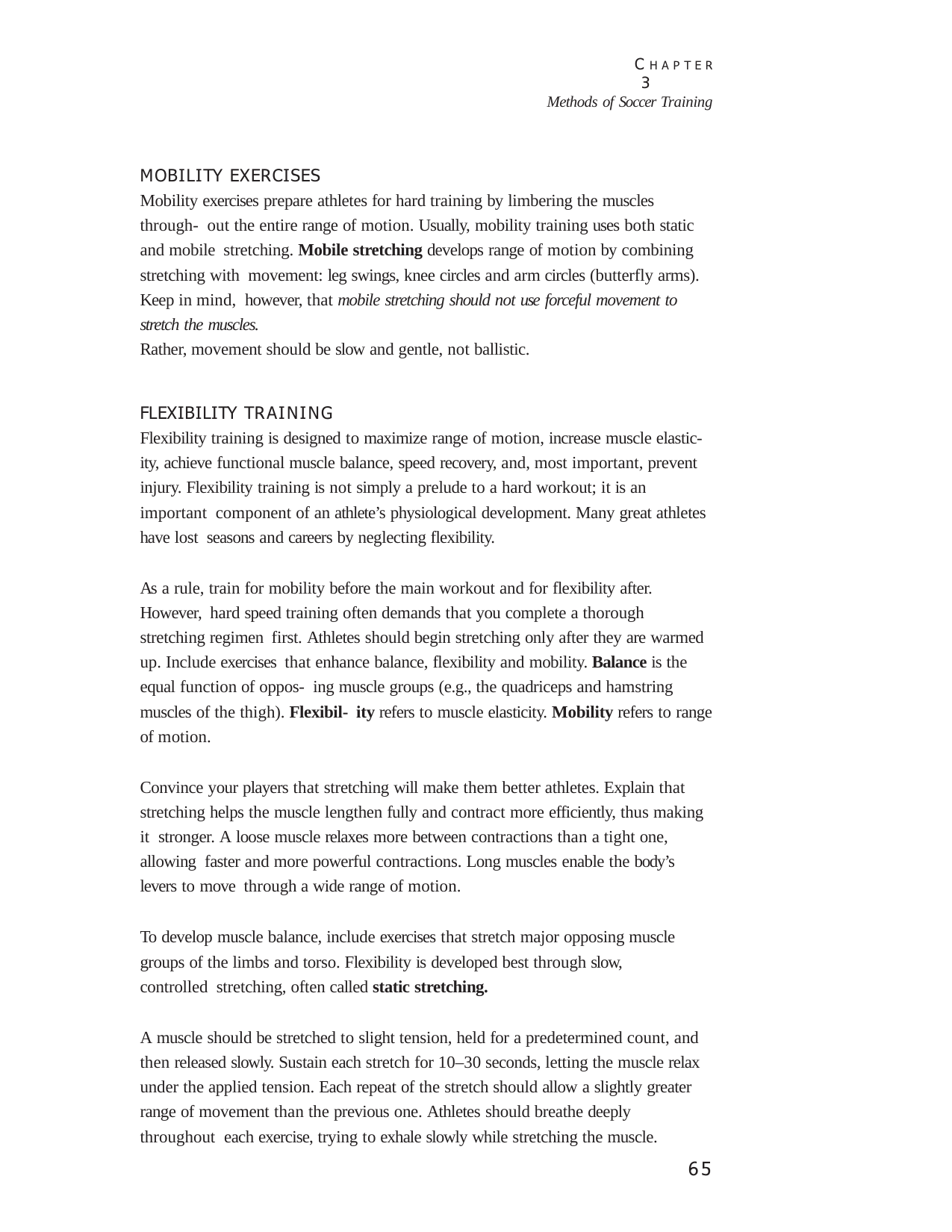

C H A P T E R   3
Methods of Soccer Training
MOBILITY EXERCISES
Mobility exercises prepare athletes for hard training by limbering the muscles through-  out the entire range of motion. Usually, mobility training uses both static and mobile  stretching. Mobile stretching develops range of motion by combining stretching with  movement: leg swings, knee circles and arm circles (butterfly arms). Keep in mind,  however, that mobile stretching should not use forceful movement to stretch the muscles.
Rather, movement should be slow and gentle, not ballistic.

FLEXIBILITY TRAINING
Flexibility training is designed to maximize range of motion, increase muscle elastic-  ity, achieve functional muscle balance, speed recovery, and, most important, prevent  injury. Flexibility training is not simply a prelude to a hard workout; it is an important  component of an athlete’s physiological development. Many great athletes have lost  seasons and careers by neglecting flexibility.

As a rule, train for mobility before the main workout and for flexibility after. However,  hard speed training often demands that you complete a thorough stretching regimen  first. Athletes should begin stretching only after they are warmed up. Include exercises  that enhance balance, flexibility and mobility. Balance is the equal function of oppos-  ing muscle groups (e.g., the quadriceps and hamstring muscles of the thigh). Flexibil-  ity refers to muscle elasticity. Mobility refers to range of motion.

Convince your players that stretching will make them better athletes. Explain that  stretching helps the muscle lengthen fully and contract more efficiently, thus making it  stronger. A loose muscle relaxes more between contractions than a tight one, allowing  faster and more powerful contractions. Long muscles enable the body’s levers to move  through a wide range of motion.

To develop muscle balance, include exercises that stretch major opposing muscle  groups of the limbs and torso. Flexibility is developed best through slow, controlled  stretching, often called static stretching.

A muscle should be stretched to slight tension, held for a predetermined count, and  then released slowly. Sustain each stretch for 10–30 seconds, letting the muscle relax  under the applied tension. Each repeat of the stretch should allow a slightly greater  range of movement than the previous one. Athletes should breathe deeply throughout  each exercise, trying to exhale slowly while stretching the muscle.
65